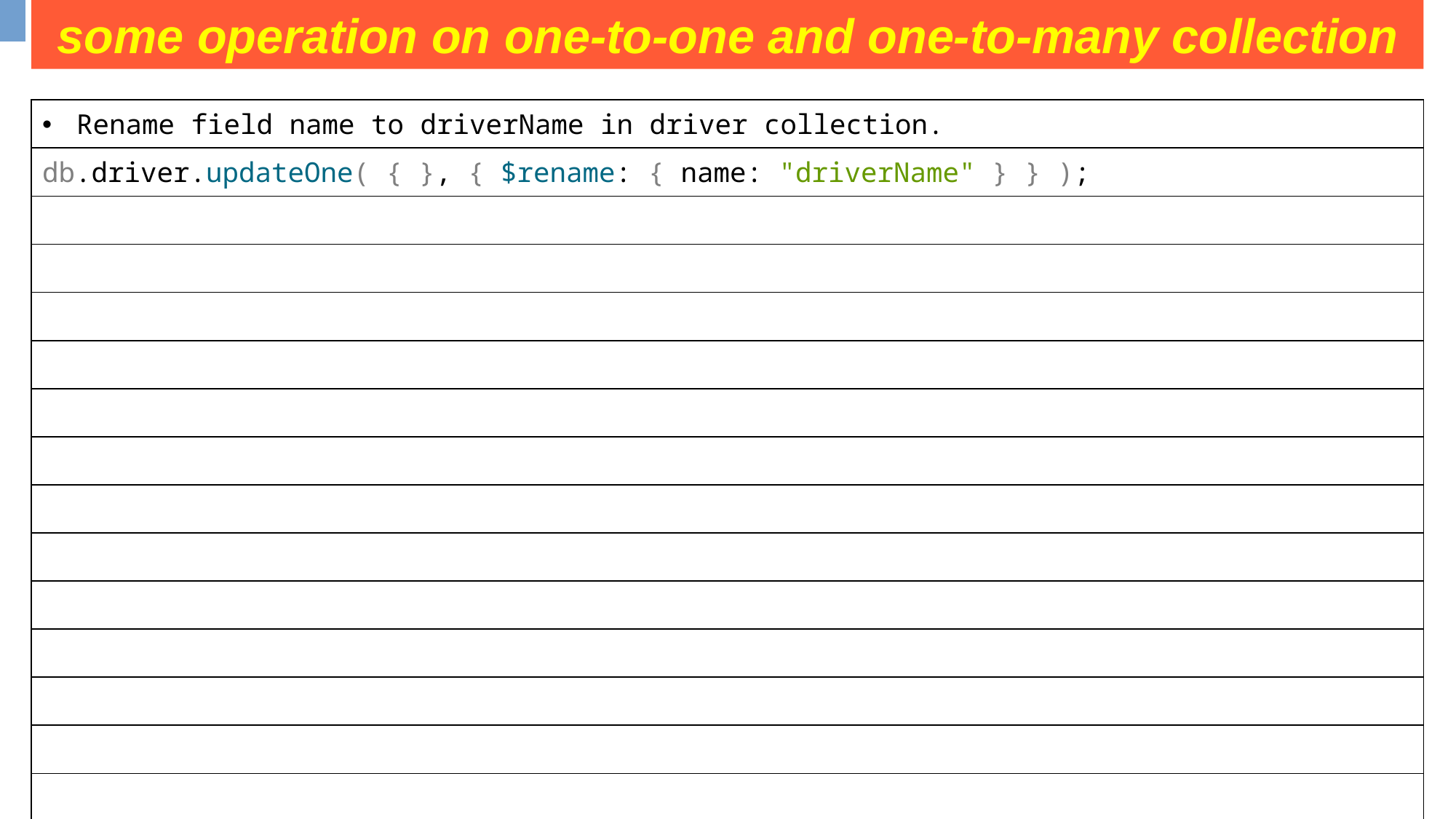

some operation on one-to-one and one-to-many collection
| Rename field name to driverName in driver collection. |
| --- |
| db.driver.updateOne( { }, { $rename: { name: "driverName" } } ); |
|  |
|  |
|  |
|  |
|  |
|  |
|  |
|  |
|  |
|  |
|  |
|  |
|  |